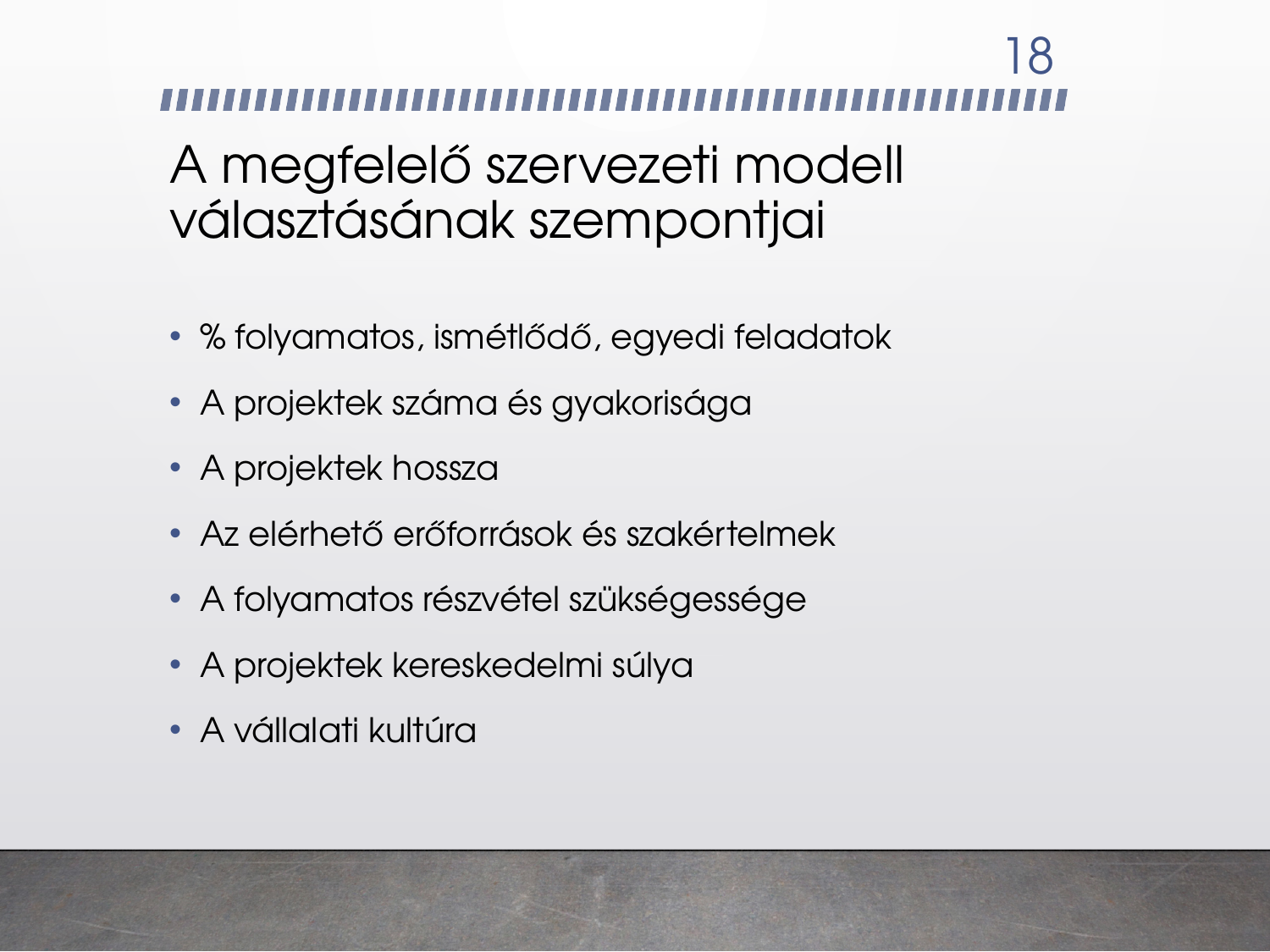

18
# A megfelelő szervezeti modell választásának szempontjai
% folyamatos, ismétlődő, egyedi feladatok
A projektek száma és gyakorisága
A projektek hossza
Az elérhető erőforrások és szakértelmek
A folyamatos részvétel szükségessége
A projektek kereskedelmi súlya
A vállalati kultúra